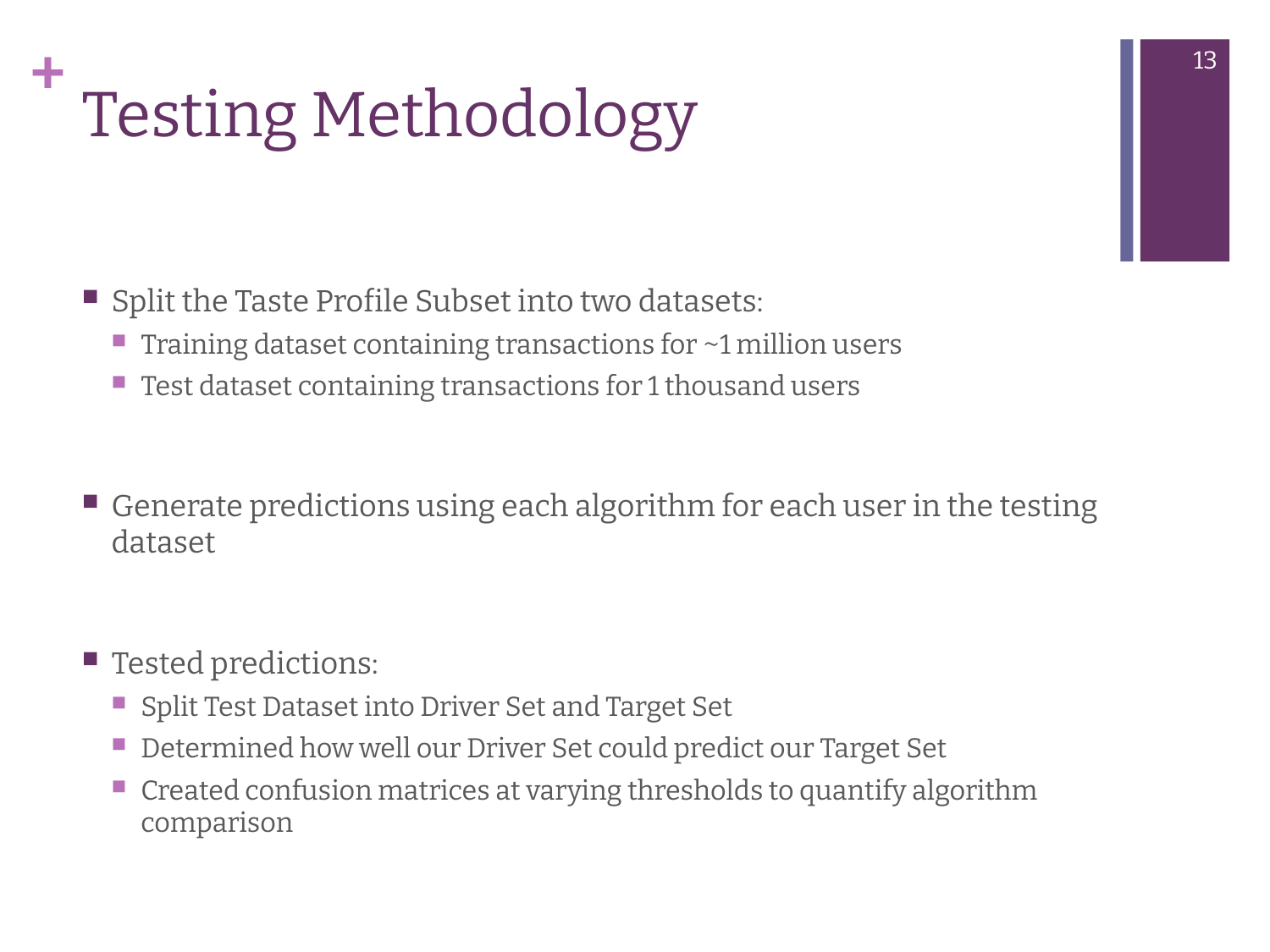

13
# Testing Methodology
Split the Taste Profile Subset into two datasets:
Training dataset containing transactions for ~1 million users
Test dataset containing transactions for 1 thousand users

Generate predictions using each algorithm for each user in the testing dataset

Tested predictions:
Split Test Dataset into Driver Set and Target Set
Determined how well our Driver Set could predict our Target Set
Created confusion matrices at varying thresholds to quantify algorithm comparison